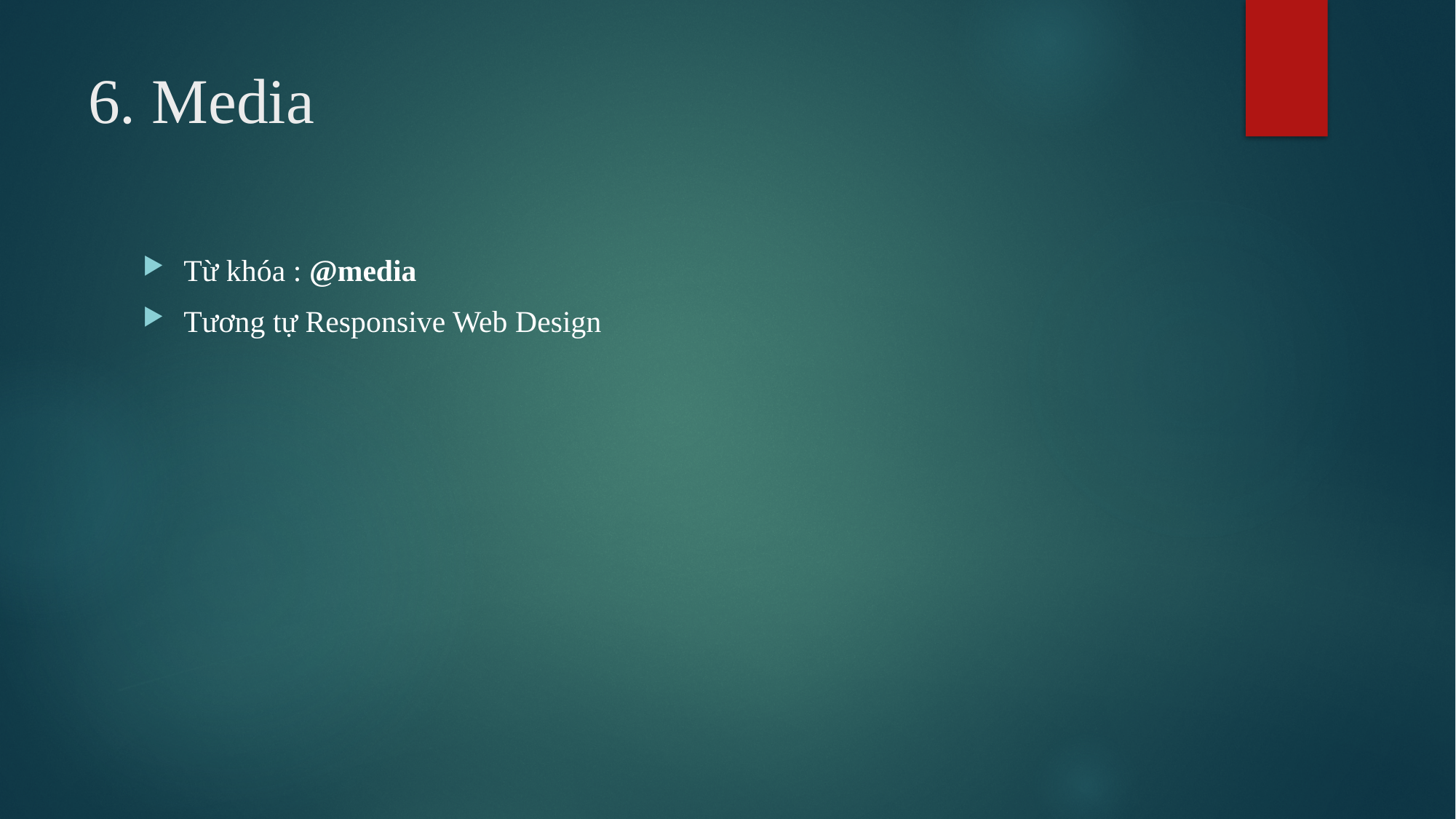

# 6. Media
Từ khóa : @media
Tương tự Responsive Web Design